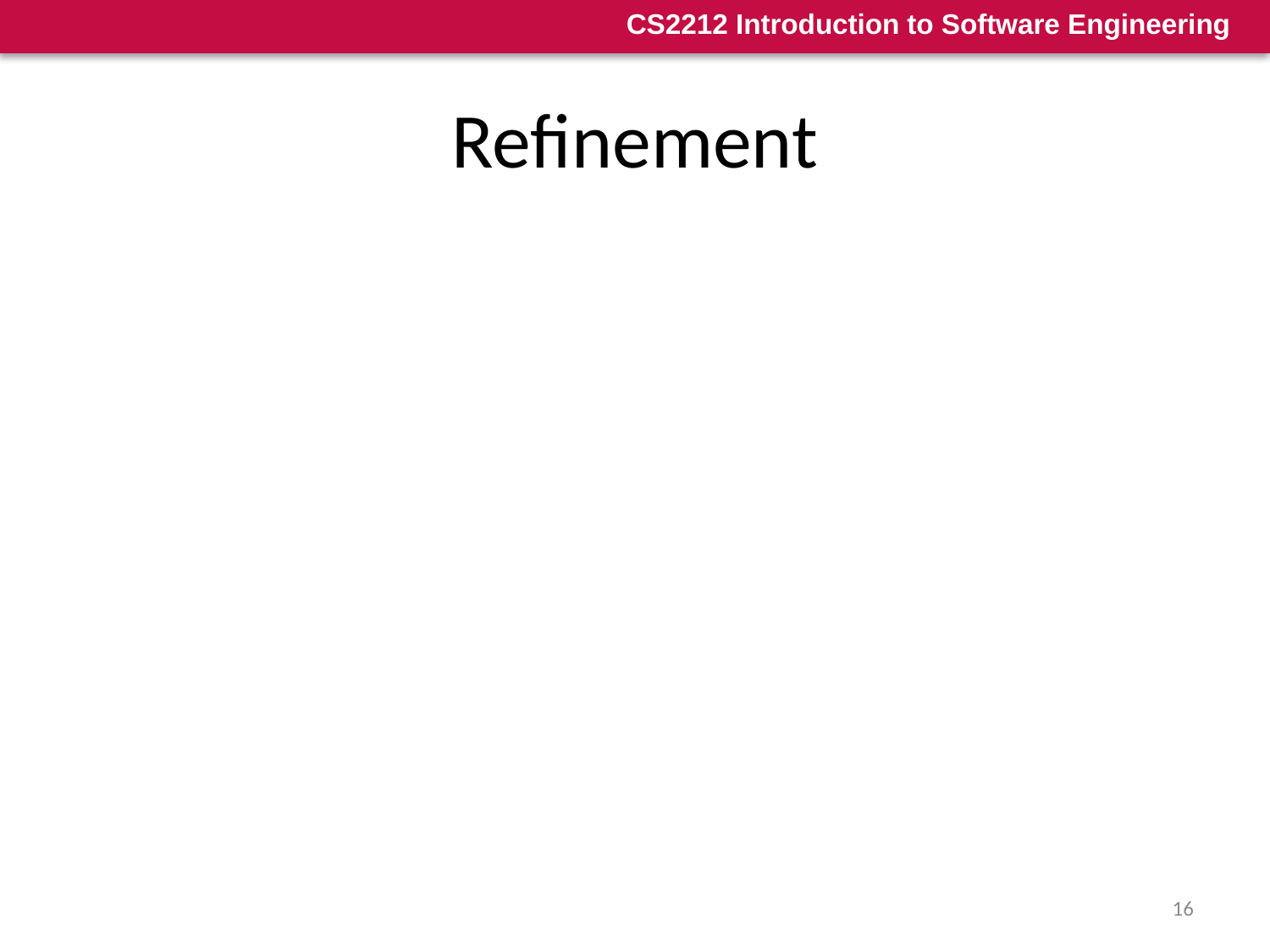

# Refinement
Stepwise refinement is a top-down design strategy originally proposed by Niklaus Wirth
An application is developed by successively refining levels of procedural detail
A hierarchy is developed by decomposing a macroscopic statement of a function (a procedural abstraction) in a stepwise fashion until programming language statements are reached
As such, refinement is a process of elaboration, successively adding more and more detail as it is applied
16